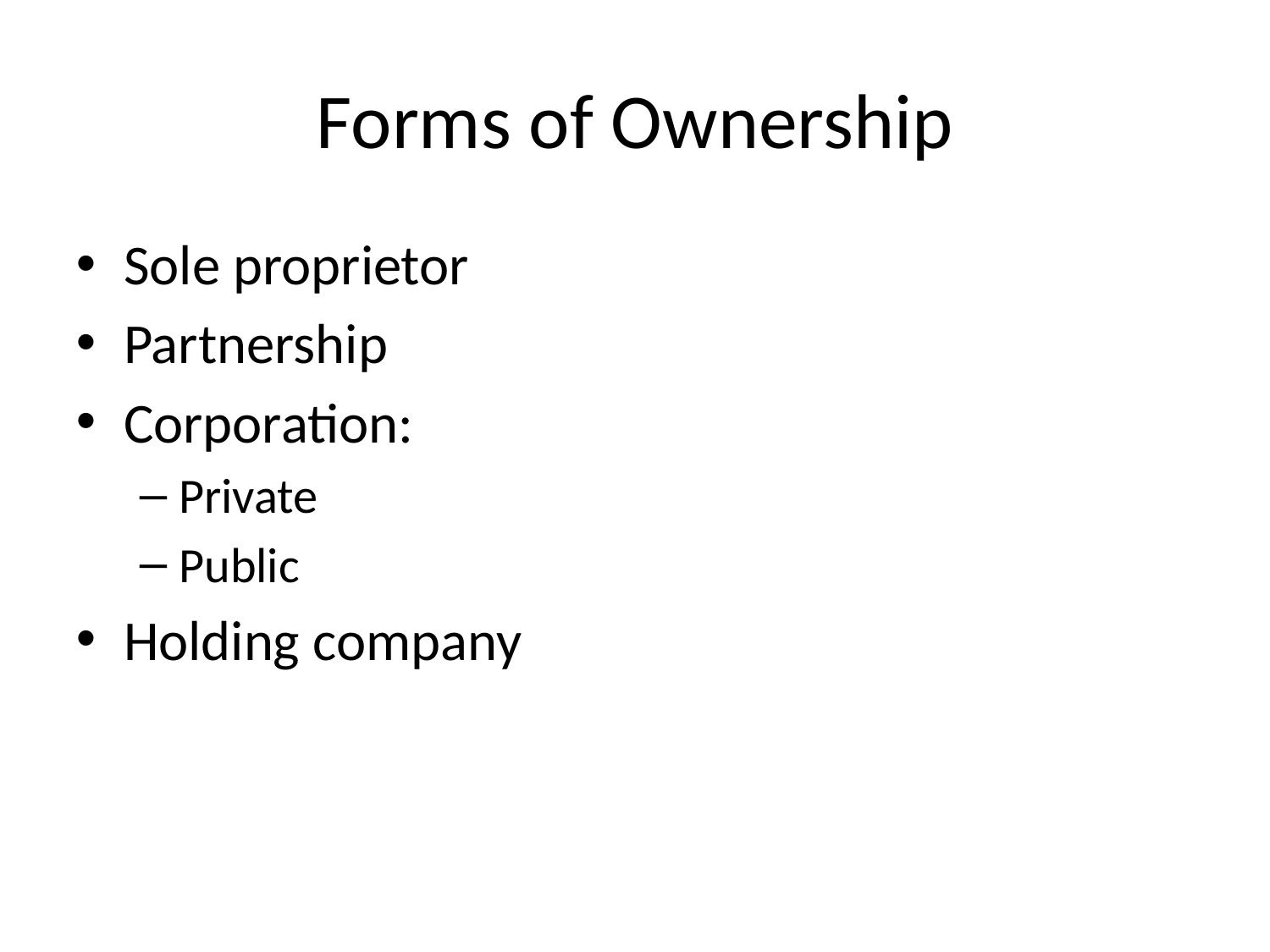

Forms of Ownership
Sole proprietor
Partnership
Corporation:
Private
Public
Holding company